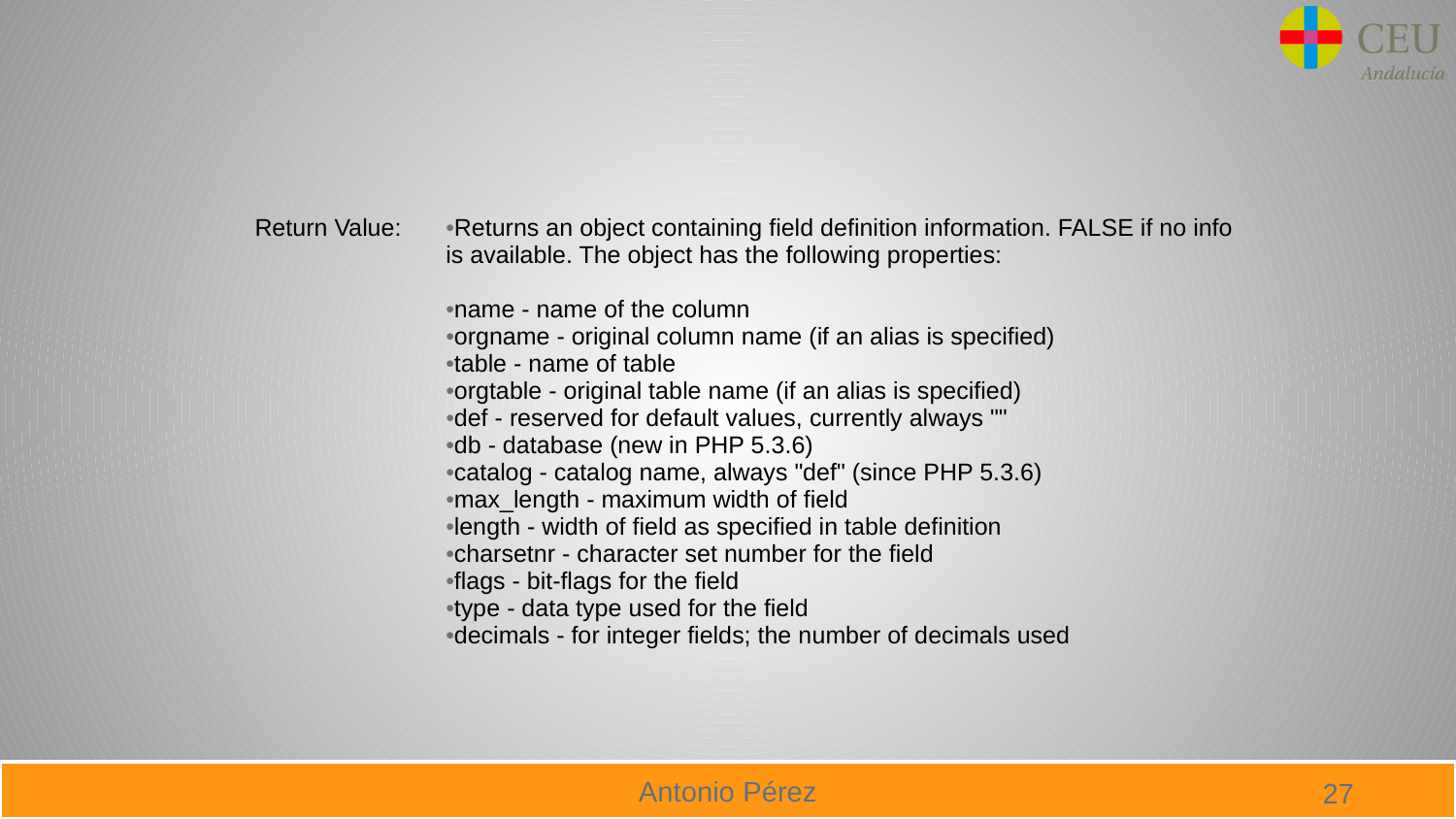

| Return Value: | Returns an object containing field definition information. FALSE if no info is available. The object has the following properties: name - name of the column orgname - original column name (if an alias is specified) table - name of table orgtable - original table name (if an alias is specified) def - reserved for default values, currently always "" db - database (new in PHP 5.3.6) catalog - catalog name, always "def" (since PHP 5.3.6) max\_length - maximum width of field length - width of field as specified in table definition charsetnr - character set number for the field flags - bit-flags for the field type - data type used for the field decimals - for integer fields; the number of decimals used |
| --- | --- |
27